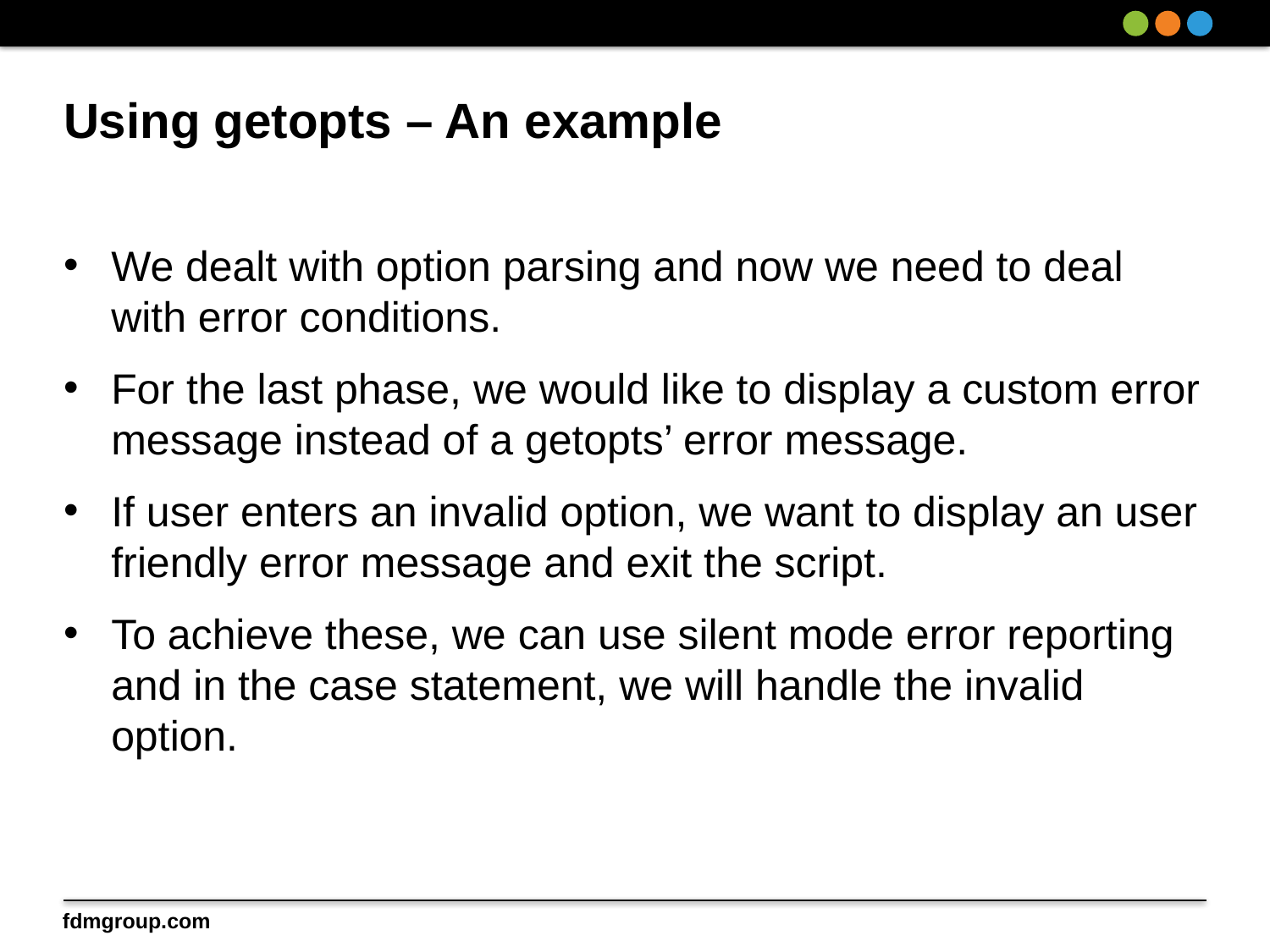

# Using getopts – An example
We dealt with option parsing and now we need to deal with error conditions.
For the last phase, we would like to display a custom error message instead of a getopts’ error message.
If user enters an invalid option, we want to display an user friendly error message and exit the script.
To achieve these, we can use silent mode error reporting and in the case statement, we will handle the invalid option.